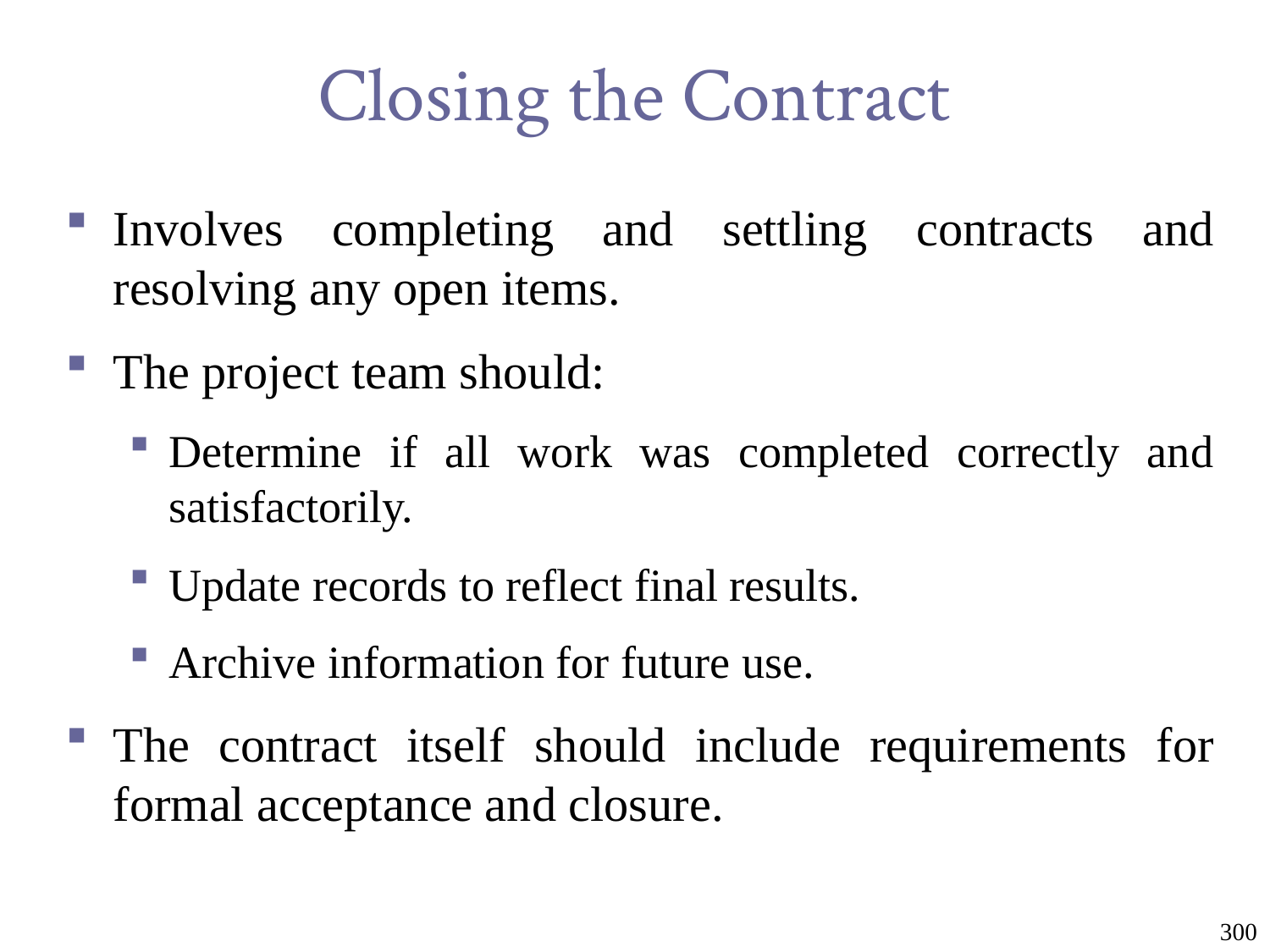

# Closing the Contract
Involves completing and settling contracts and resolving any open items.
The project team should:
Determine if all work was completed correctly and satisfactorily.
Update records to reflect final results.
Archive information for future use.
The contract itself should include requirements for formal acceptance and closure.

300